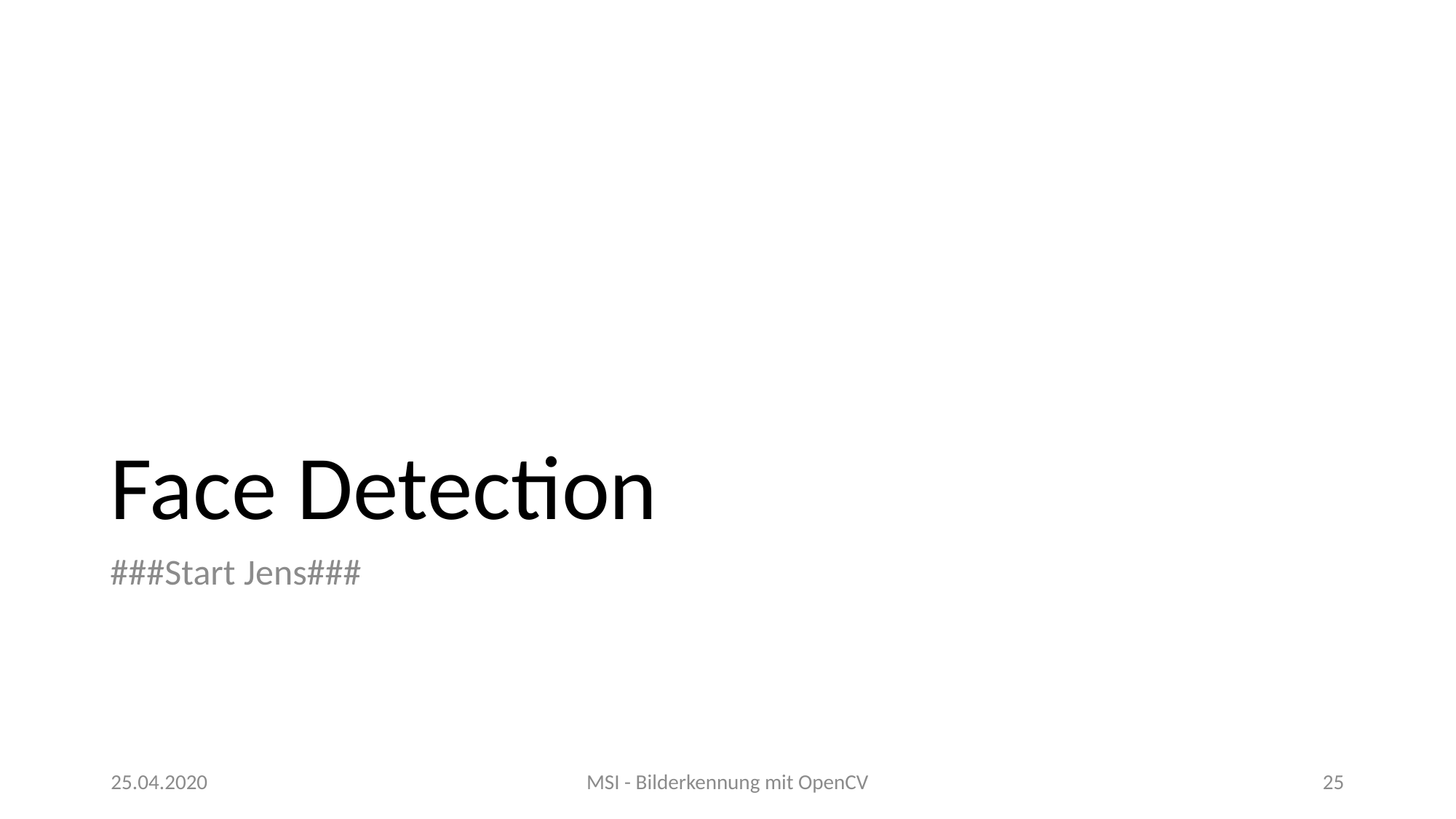

# Face Detection
###Start Jens###
25.04.2020
MSI - Bilderkennung mit OpenCV
25